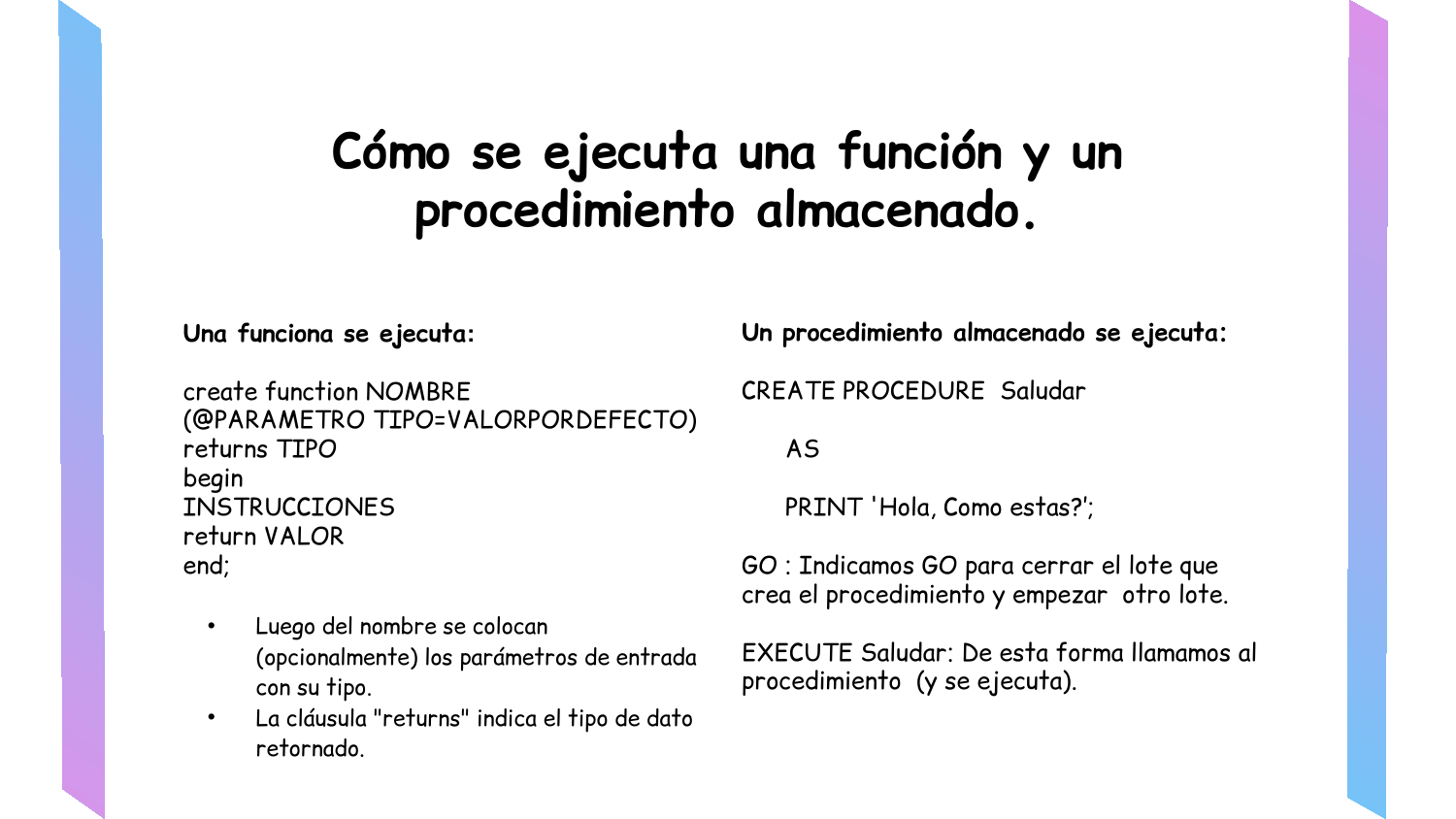

# Cómo se ejecuta una función y un procedimiento almacenado.

Una funciona se ejecuta:

create function NOMBRE
(@PARAMETRO TIPO=VALORPORDEFECTO)
returns TIPO
begin
INSTRUCCIONES
return VALOR
end;

Luego del nombre se colocan (opcionalmente) los parámetros de entrada con su tipo.
La cláusula "returns" indica el tipo de dato retornado.
Un procedimiento almacenado se ejecuta:

CREATE PROCEDURE  Saludar

      AS

      PRINT 'Hola, Como estas?’;

GO : Indicamos GO para cerrar el lote que crea el procedimiento y empezar  otro lote.

EXECUTE Saludar: De esta forma llamamos al procedimiento  (y se ejecuta).